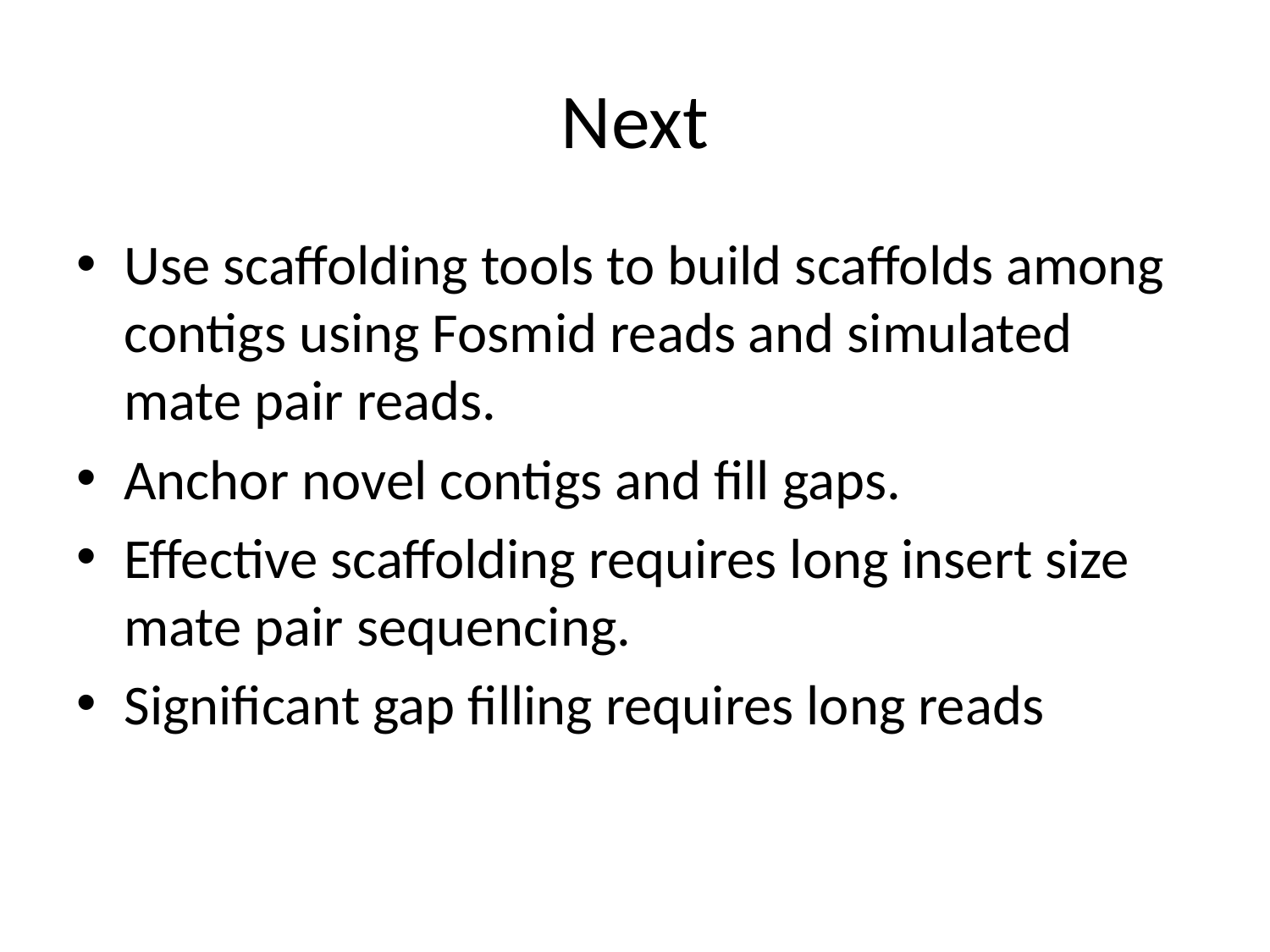

# Next
Use scaffolding tools to build scaffolds among contigs using Fosmid reads and simulated mate pair reads.
Anchor novel contigs and fill gaps.
Effective scaffolding requires long insert size mate pair sequencing.
Significant gap filling requires long reads